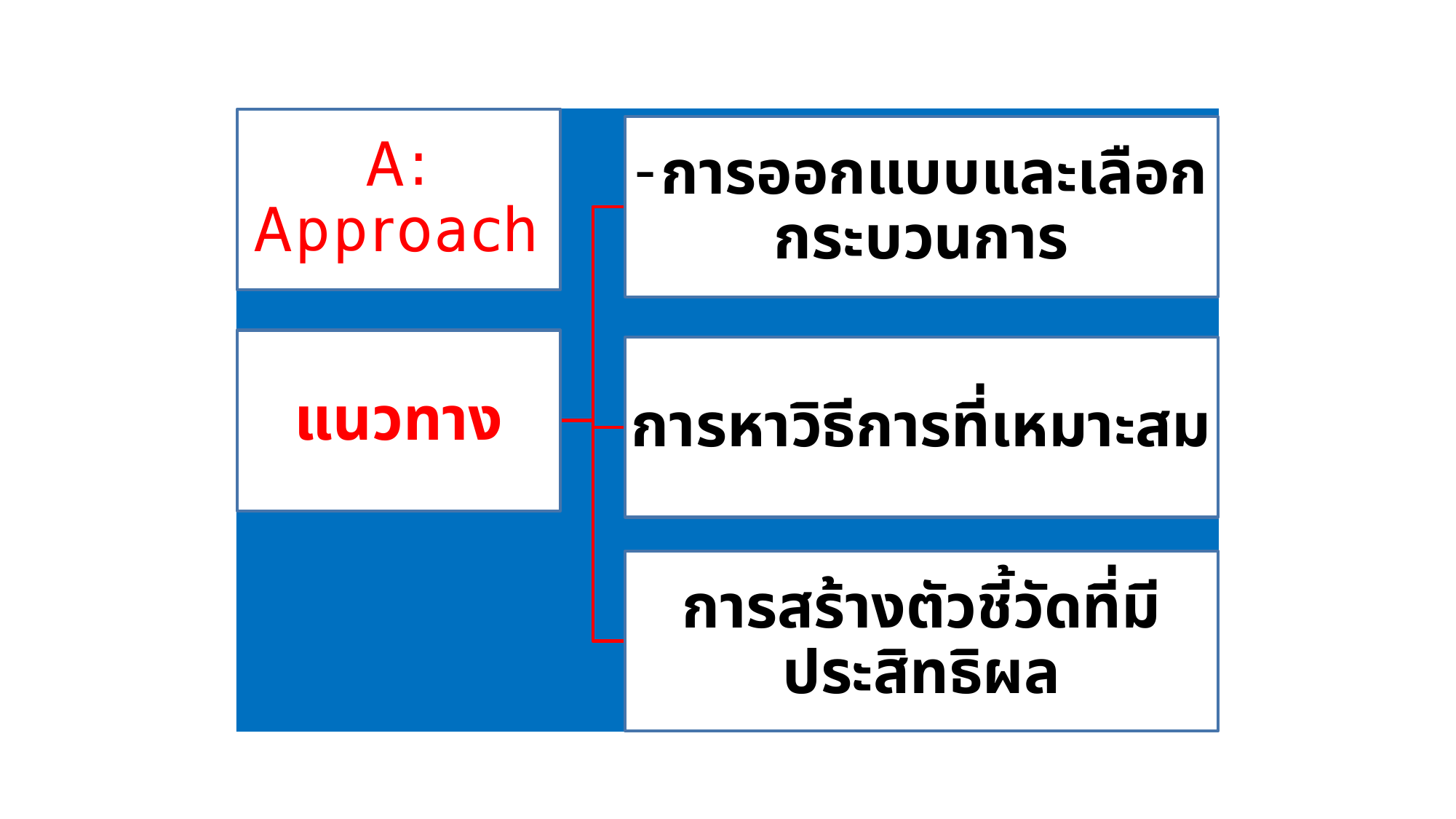

#
A: Approach
แนวทาง
-การออกแบบและเลือกกระบวนการ
การหาวิธีการที่เหมาะสม
การสร้างตัวชี้วัดที่มีประสิทธิผล